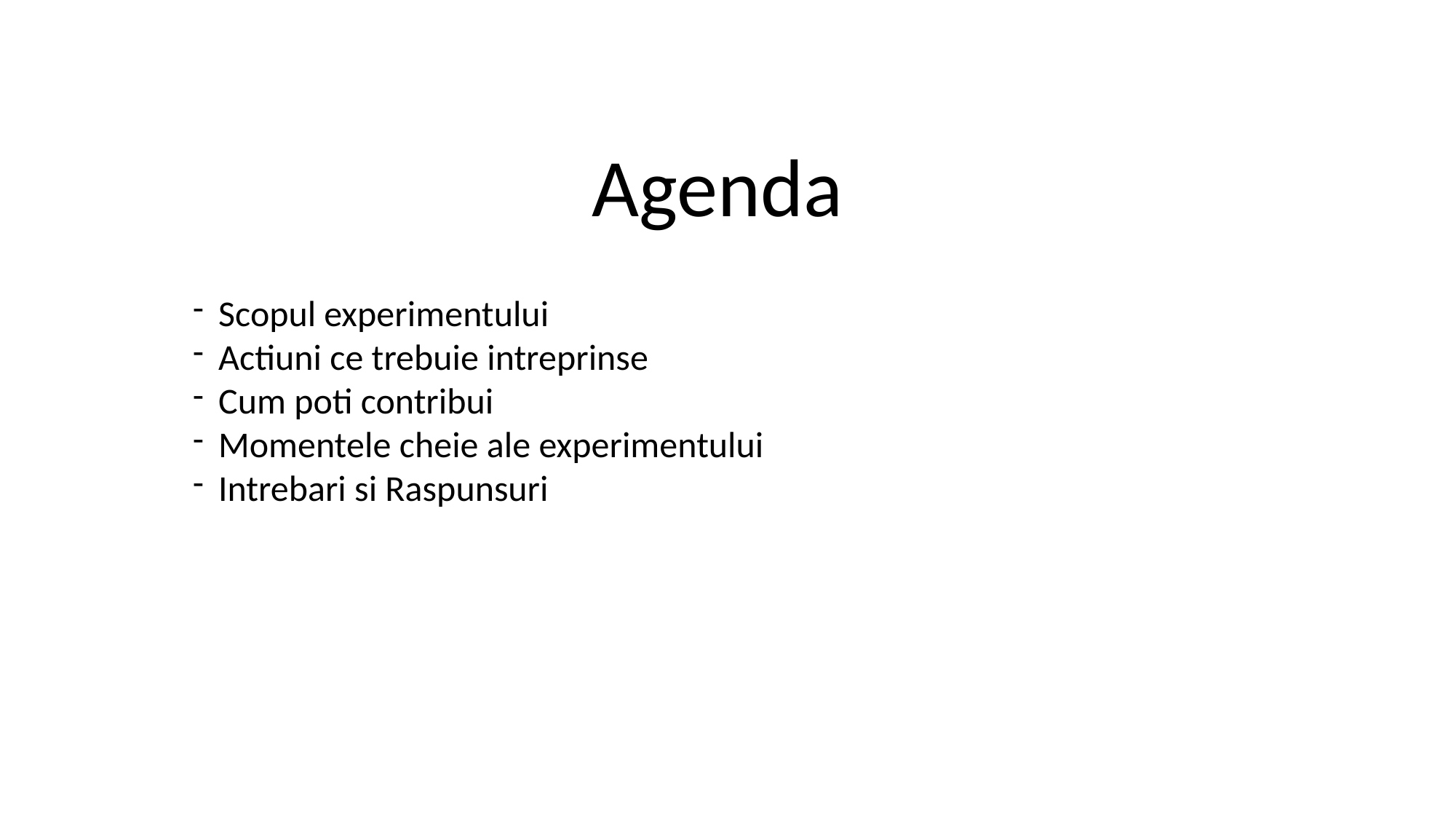

Agenda
Scopul experimentului
Actiuni ce trebuie intreprinse
Cum poti contribui
Momentele cheie ale experimentului
Intrebari si Raspunsuri